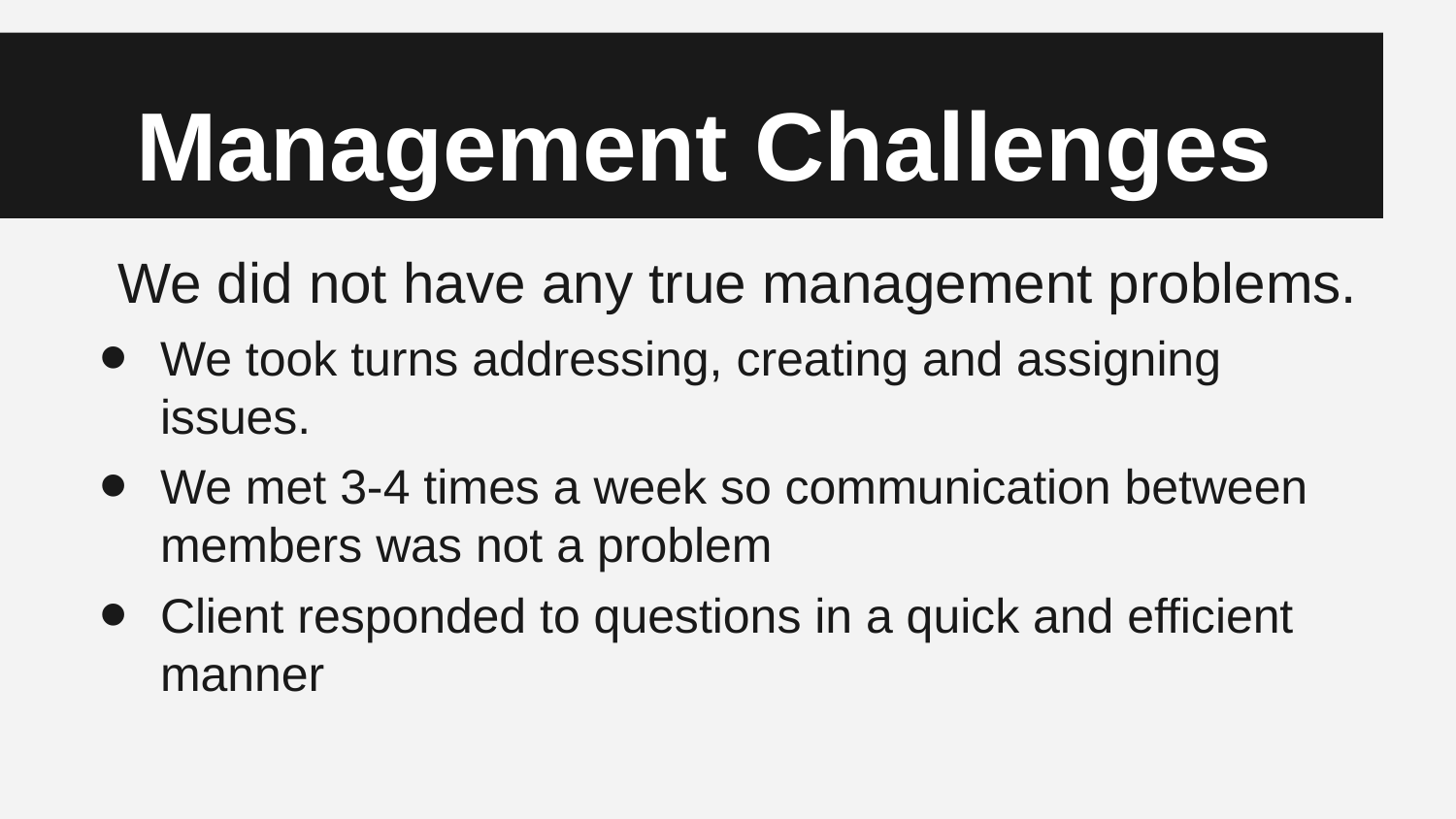

# Management Challenges
We did not have any true management problems.
We took turns addressing, creating and assigning issues.
We met 3-4 times a week so communication between members was not a problem
Client responded to questions in a quick and efficient manner